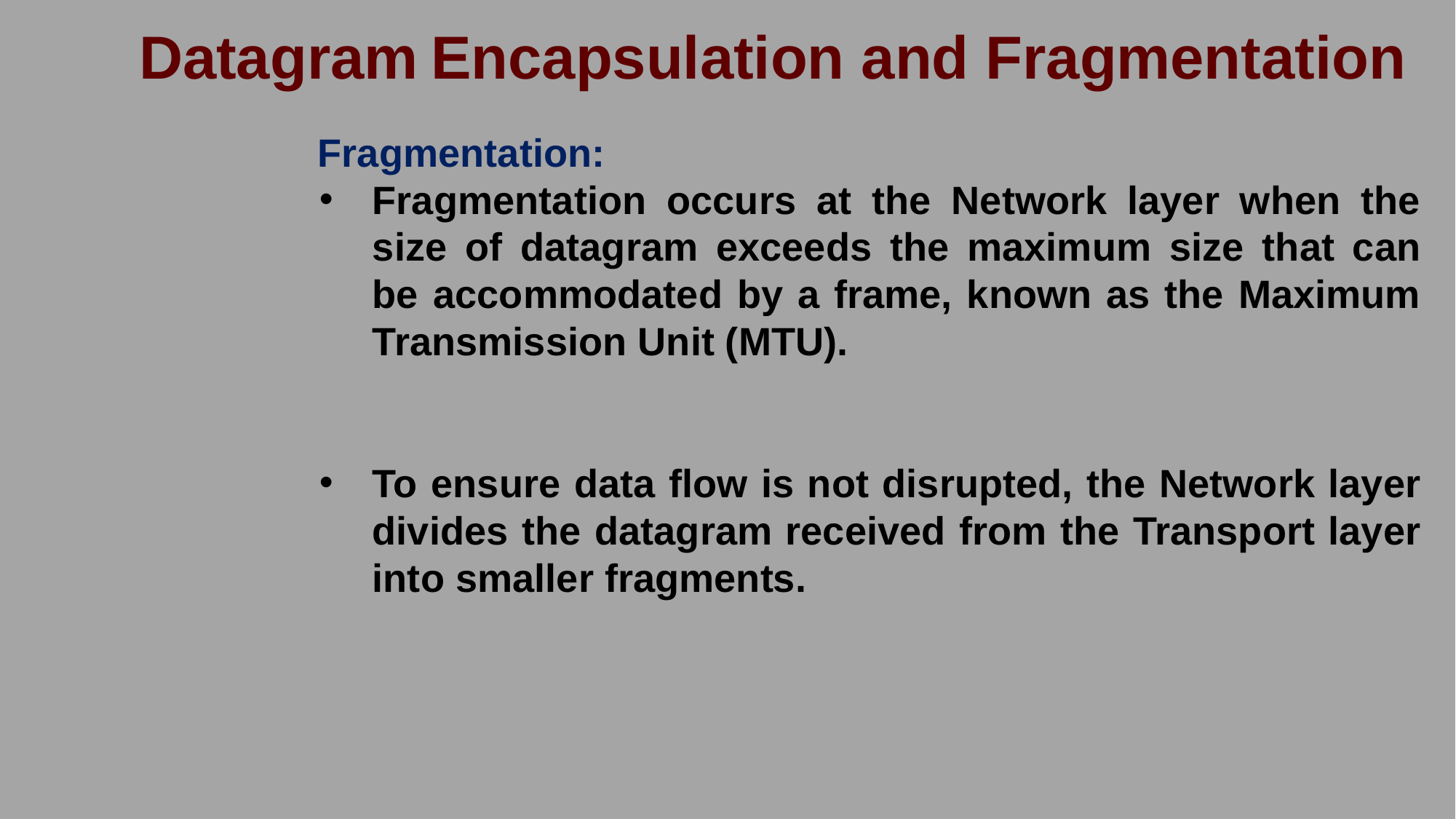

Datagram Encapsulation and Fragmentation

Fragmentation:
Fragmentation occurs at the Network layer when the size of datagram exceeds the maximum size that can be accommodated by a frame, known as the Maximum Transmission Unit (MTU).

To ensure data flow is not disrupted, the Network layer divides the datagram received from the Transport layer into smaller fragments.